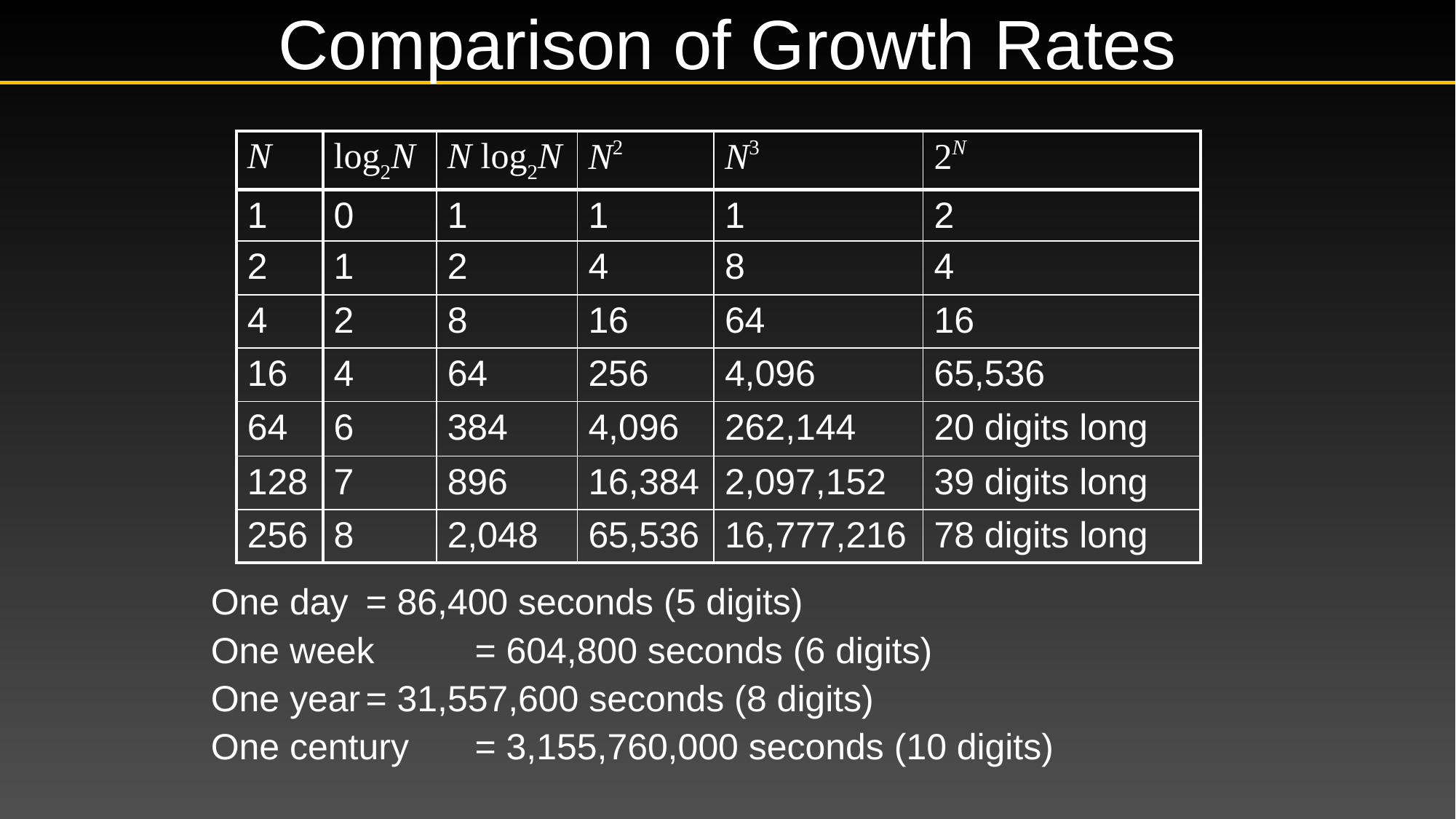

# Comparison of Growth Rates
| N | log2N | N log2N | N2 | N3 | 2N |
| --- | --- | --- | --- | --- | --- |
| 1 | 0 | 1 | 1 | 1 | 2 |
| 2 | 1 | 2 | 4 | 8 | 4 |
| 4 | 2 | 8 | 16 | 64 | 16 |
| 16 | 4 | 64 | 256 | 4,096 | 65,536 |
| 64 | 6 | 384 | 4,096 | 262,144 | 20 digits long |
| 128 | 7 | 896 | 16,384 | 2,097,152 | 39 digits long |
| 256 | 8 | 2,048 | 65,536 | 16,777,216 | 78 digits long |

One day	= 86,400 seconds (5 digits)
One week	= 604,800 seconds (6 digits)
One year	= 31,557,600 seconds (8 digits)
One century	= 3,155,760,000 seconds (10 digits)